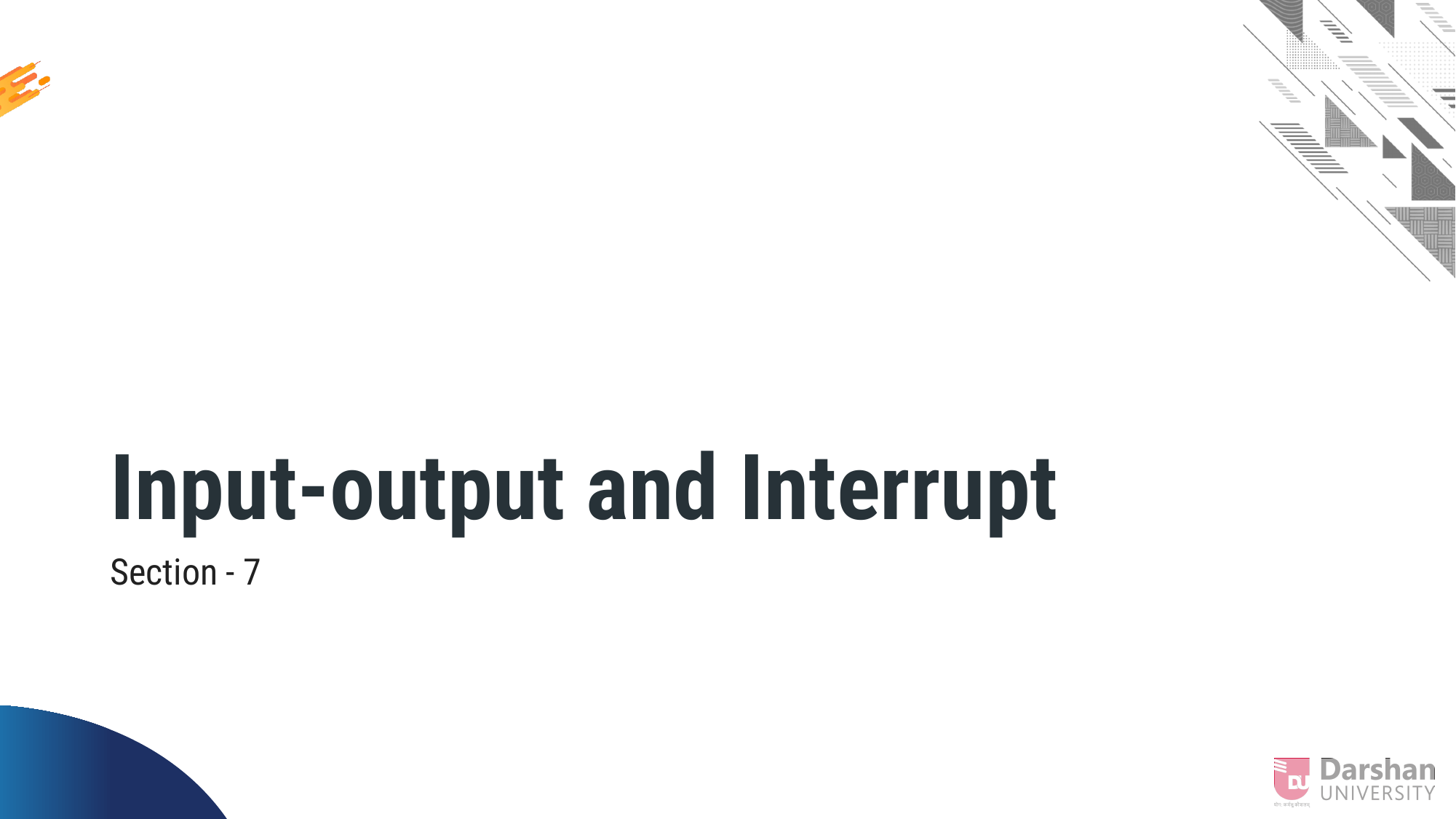

# Input-output and Interrupt
Section - 7